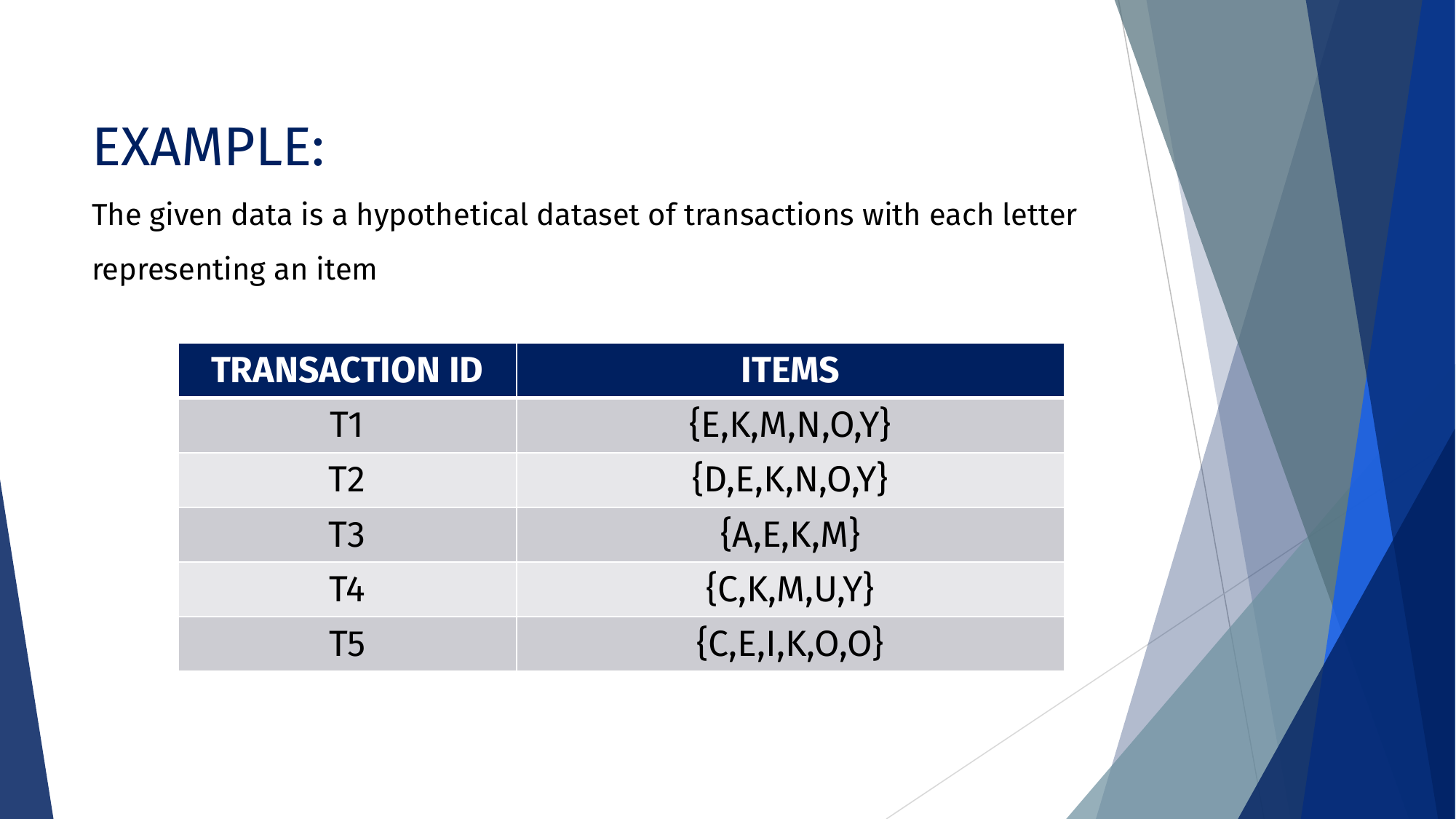

# EXAMPLE: The given data is a hypothetical dataset of transactions with each letter representing an item
| TRANSACTION ID | ITEMS |
| --- | --- |
| T1 | {E,K,M,N,O,Y} |
| T2 | {D,E,K,N,O,Y} |
| T3 | {A,E,K,M} |
| T4 | {C,K,M,U,Y} |
| T5 | {C,E,I,K,O,O} |